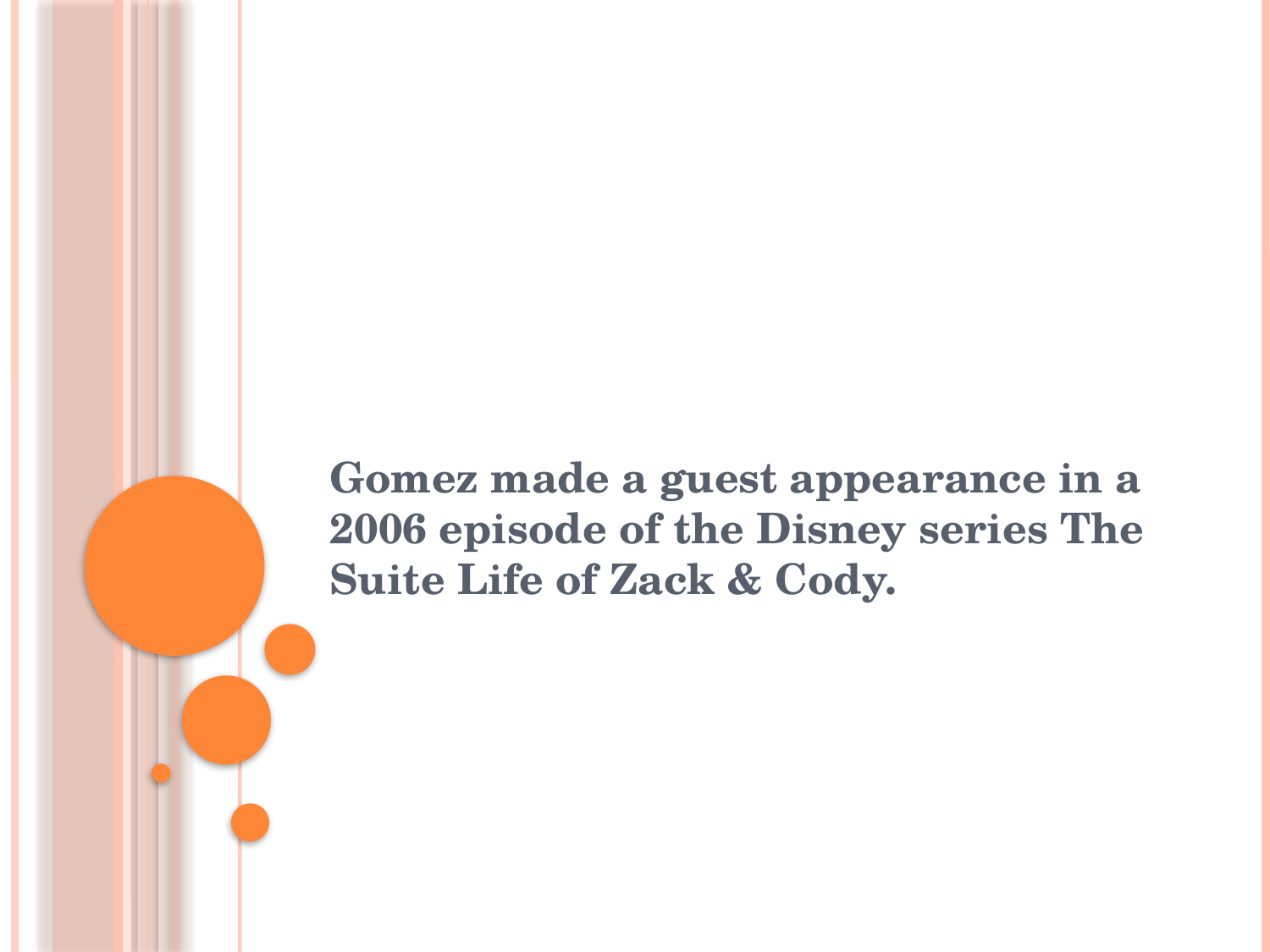

#
Gomez made a guest appearance in a 2006 episode of the Disney series The Suite Life of Zack & Cody.